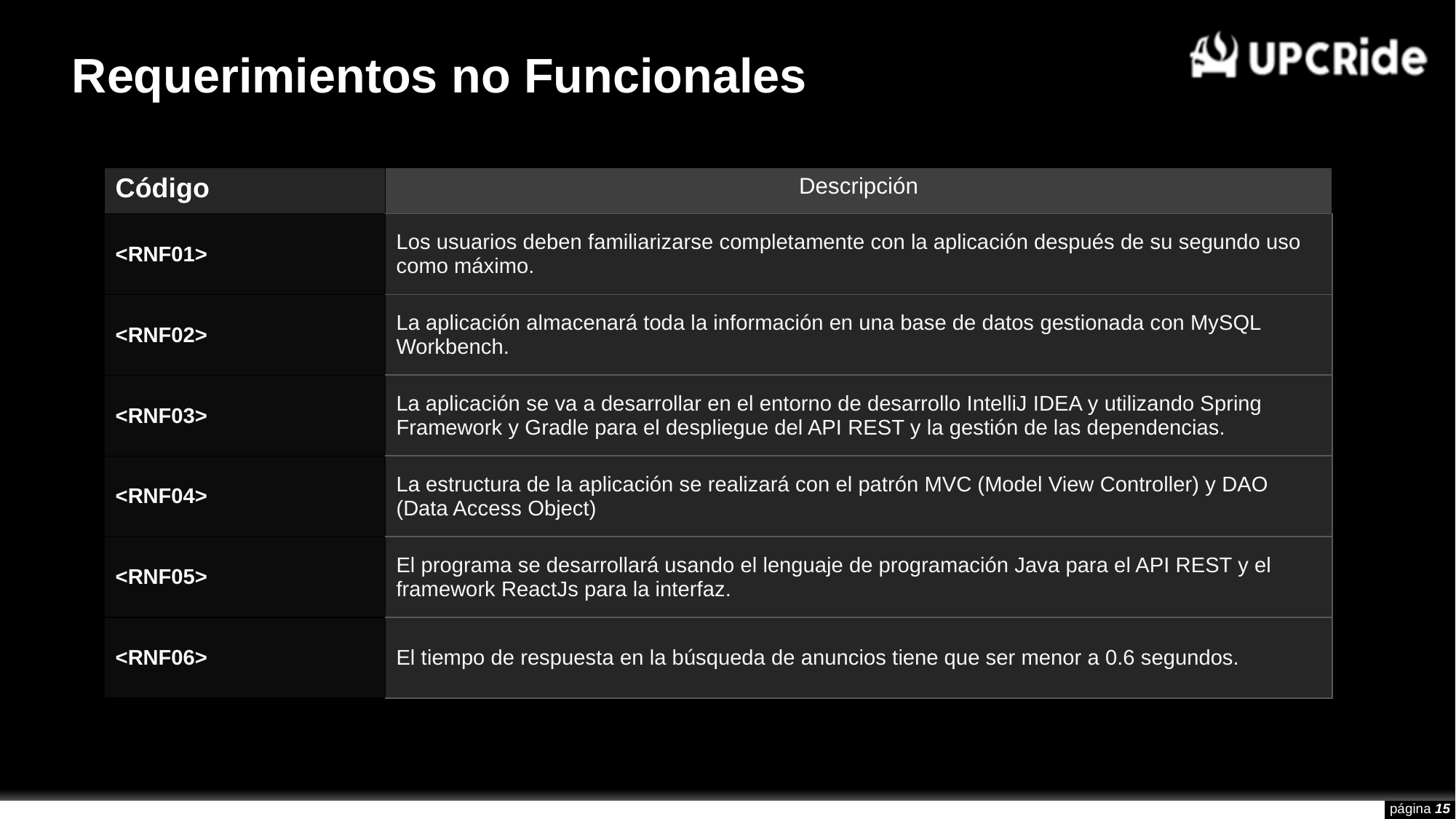

# Requerimientos no Funcionales

| Código | Descripción |
| --- | --- |
| <RNF01> | Los usuarios deben familiarizarse completamente con la aplicación después de su segundo uso como máximo. |
| <RNF02> | La aplicación almacenará toda la información en una base de datos gestionada con MySQL Workbench. |
| <RNF03> | La aplicación se va a desarrollar en el entorno de desarrollo IntelliJ IDEA y utilizando Spring Framework y Gradle para el despliegue del API REST y la gestión de las dependencias. |
| <RNF04> | La estructura de la aplicación se realizará con el patrón MVC (Model View Controller) y DAO (Data Access Object) |
| <RNF05> | El programa se desarrollará usando el lenguaje de programación Java para el API REST y el framework ReactJs para la interfaz. |
| <RNF06> | El tiempo de respuesta en la búsqueda de anuncios tiene que ser menor a 0.6 segundos. |

página 15